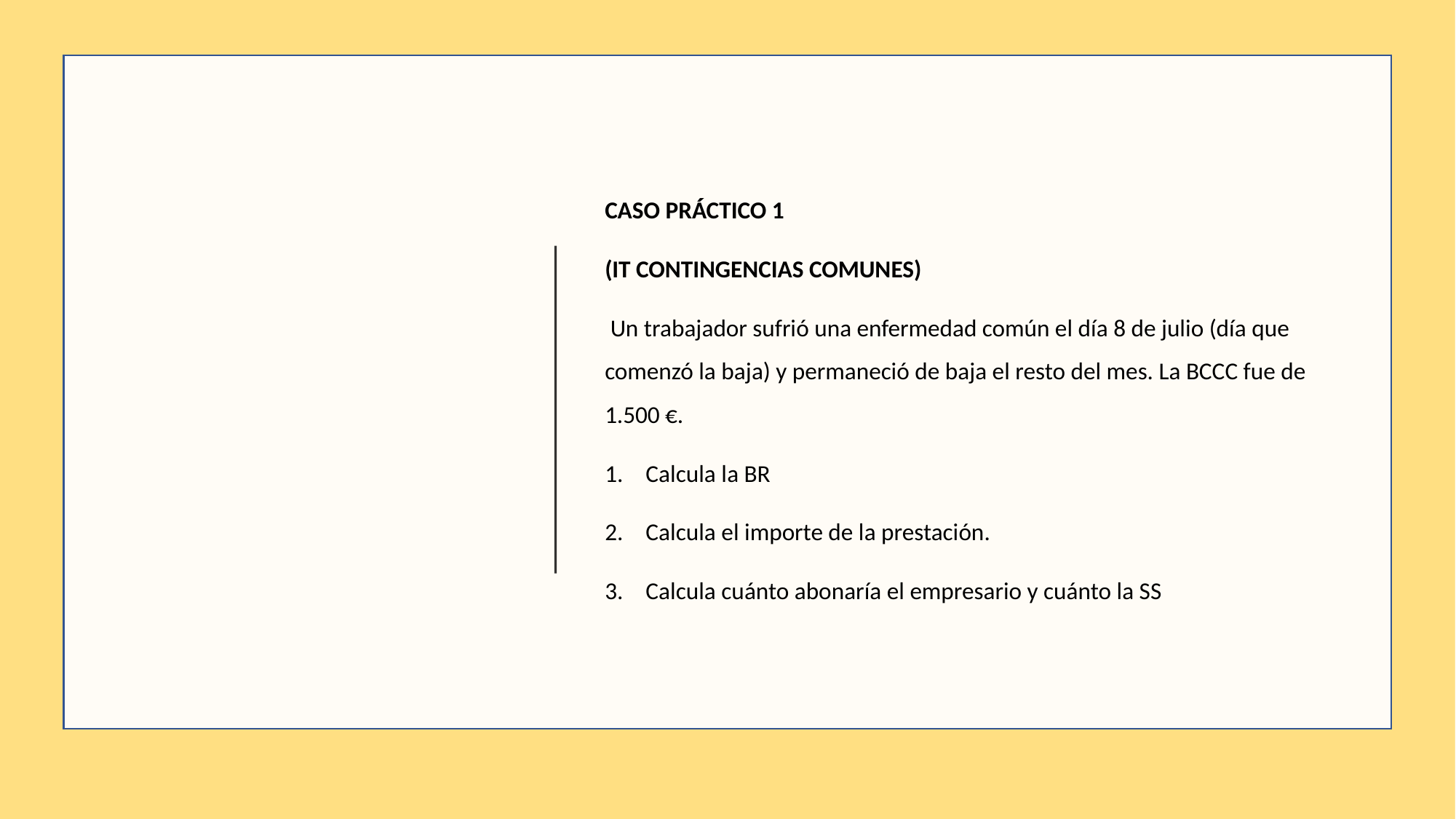

CASO PRÁCTICO 1
(IT CONTINGENCIAS COMUNES)
 Un trabajador sufrió una enfermedad común el día 8 de julio (día que comenzó la baja) y permaneció de baja el resto del mes. La BCCC fue de 1.500 €.
Calcula la BR
Calcula el importe de la prestación.
Calcula cuánto abonaría el empresario y cuánto la SS